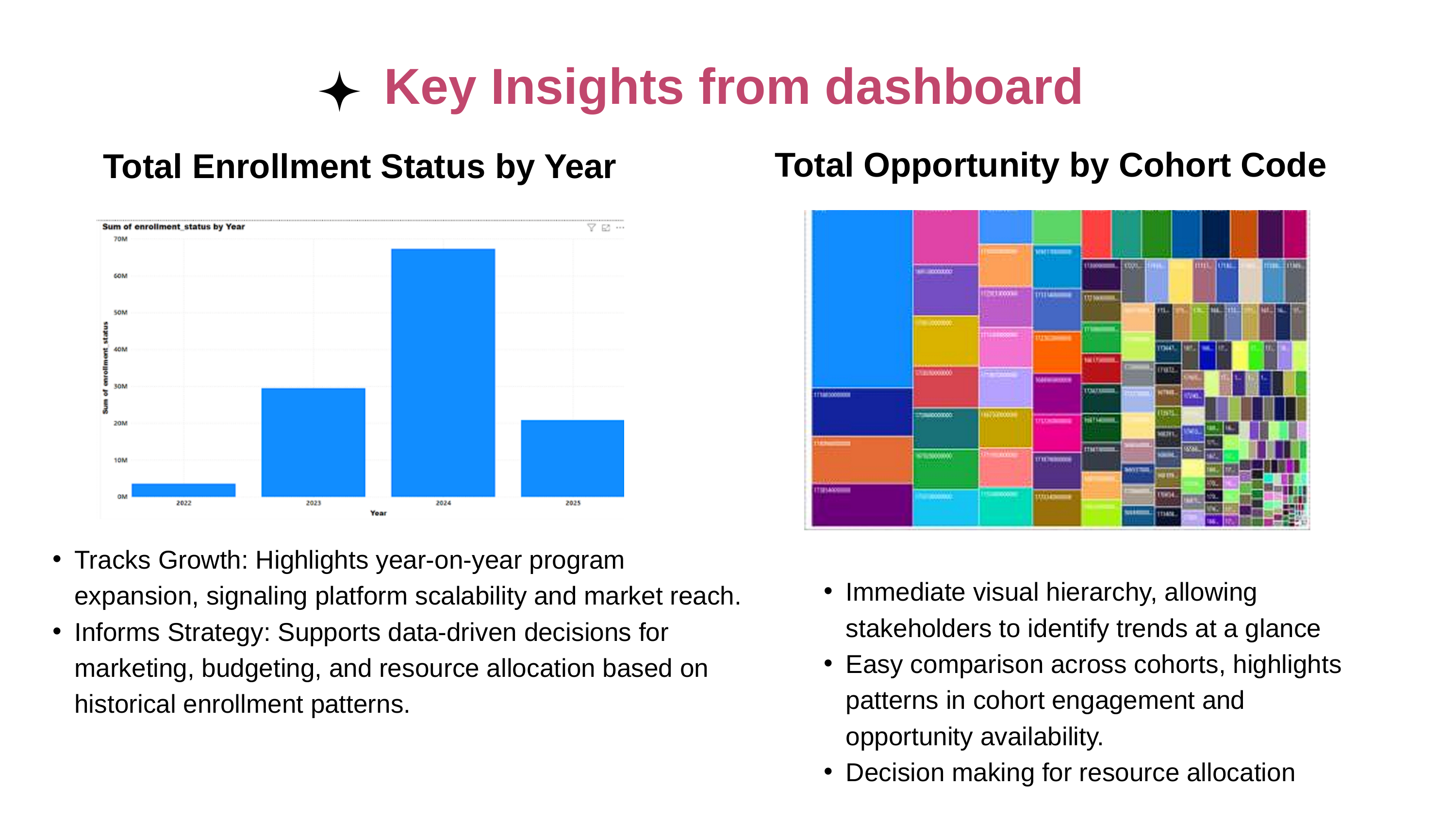

Key Insights from dashboard

Total Opportunity by Cohort Code
Total Enrollment Status by Year

Tracks Growth: Highlights year-on-year program expansion, signaling platform scalability and market reach.
Informs Strategy: Supports data-driven decisions for marketing, budgeting, and resource allocation based on historical enrollment patterns.

Immediate visual hierarchy, allowing stakeholders to identify trends at a glance
Easy comparison across cohorts, highlights patterns in cohort engagement and opportunity availability.
Decision making for resource allocation